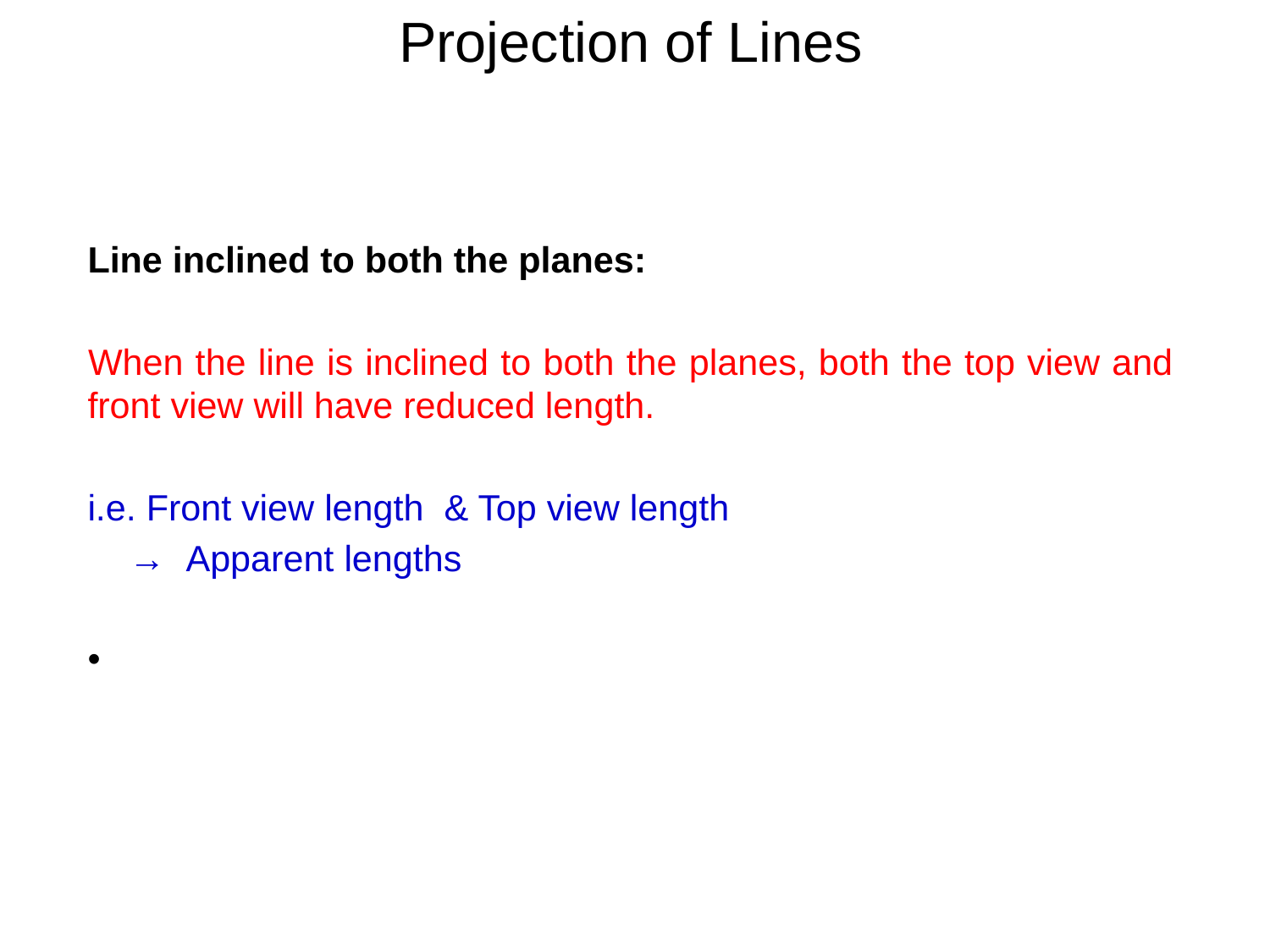

Projection of Lines
Line inclined to both the planes:

When the line is inclined to both the planes, both the top view and front view will have reduced length.

i.e. Front view length  & Top view length
		→  Apparent lengths